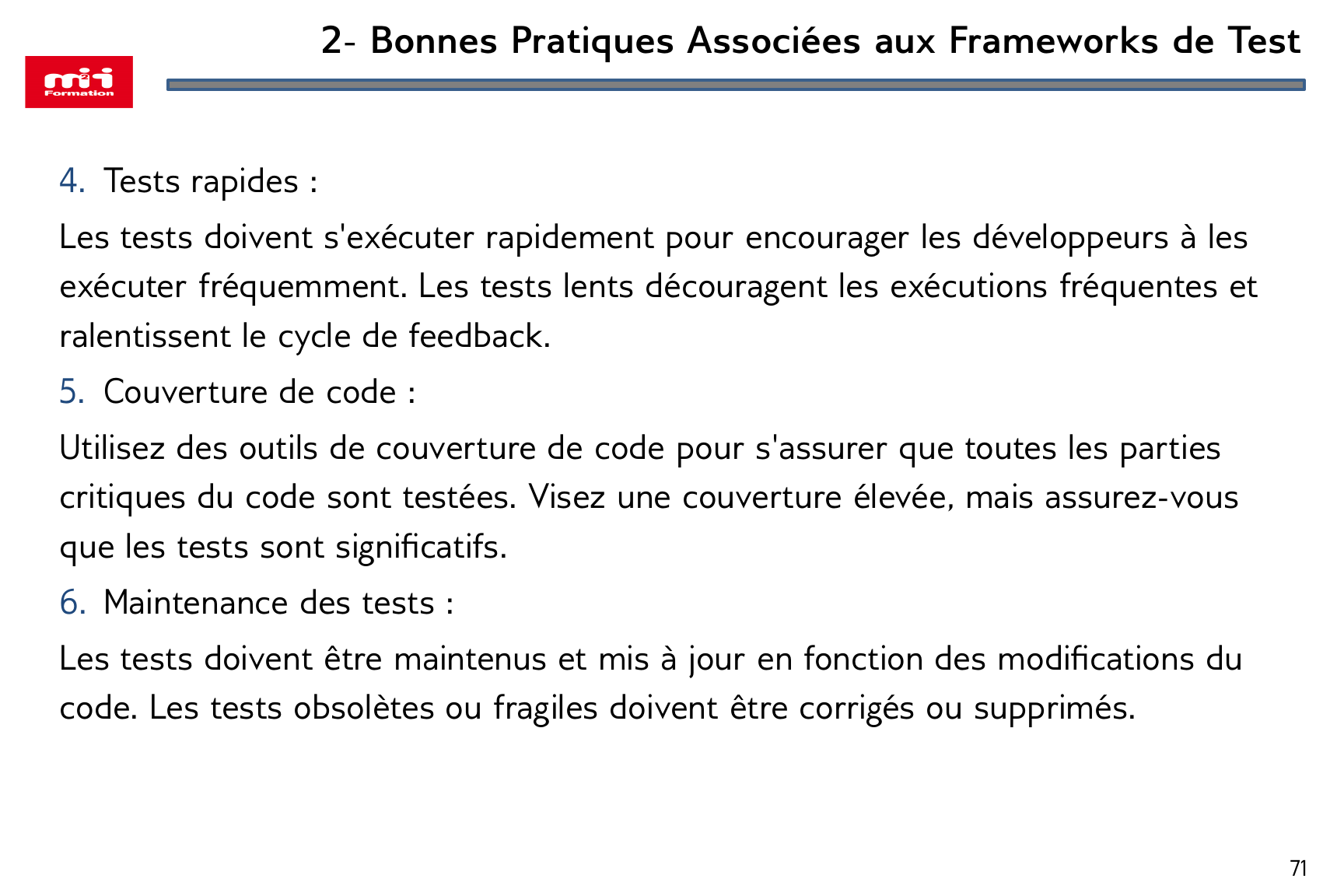

2- Bonnes Pratiques Associées aux Frameworks de Test
Tests rapides :
Les tests doivent s'exécuter rapidement pour encourager les développeurs à les exécuter fréquemment. Les tests lents découragent les exécutions fréquentes et ralentissent le cycle de feedback.
Couverture de code :
Utilisez des outils de couverture de code pour s'assurer que toutes les parties critiques du code sont testées. Visez une couverture élevée, mais assurez-vous que les tests sont significatifs.
Maintenance des tests :
Les tests doivent être maintenus et mis à jour en fonction des modifications du code. Les tests obsolètes ou fragiles doivent être corrigés ou supprimés.
71